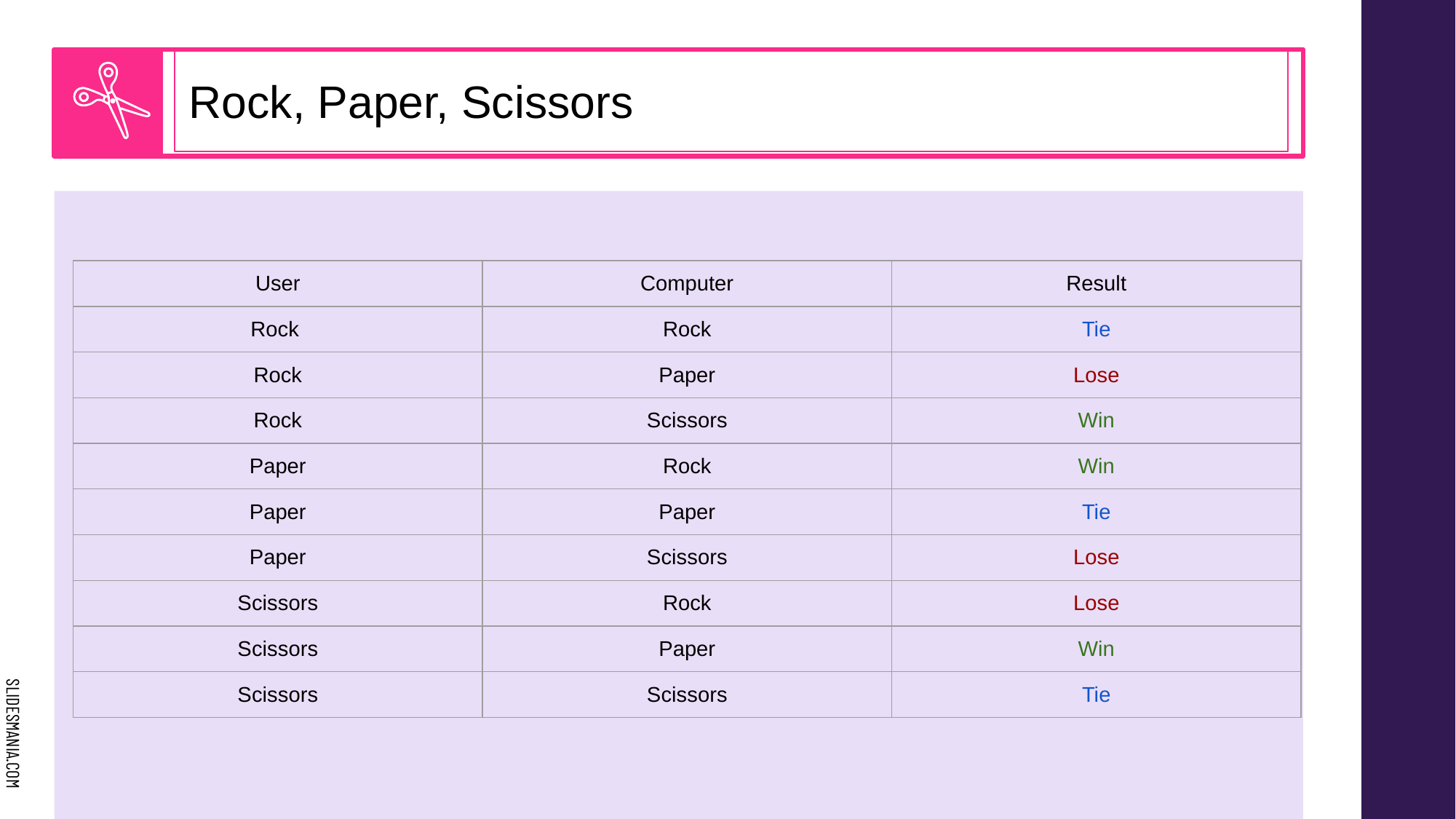

# Rock, Paper, Scissors

| User | Computer | Result |
| --- | --- | --- |
| Rock | Rock | Tie |
| Rock | Paper | Lose |
| Rock | Scissors | Win |
| Paper | Rock | Win |
| Paper | Paper | Tie |
| Paper | Scissors | Lose |
| Scissors | Rock | Lose |
| Scissors | Paper | Win |
| Scissors | Scissors | Tie |